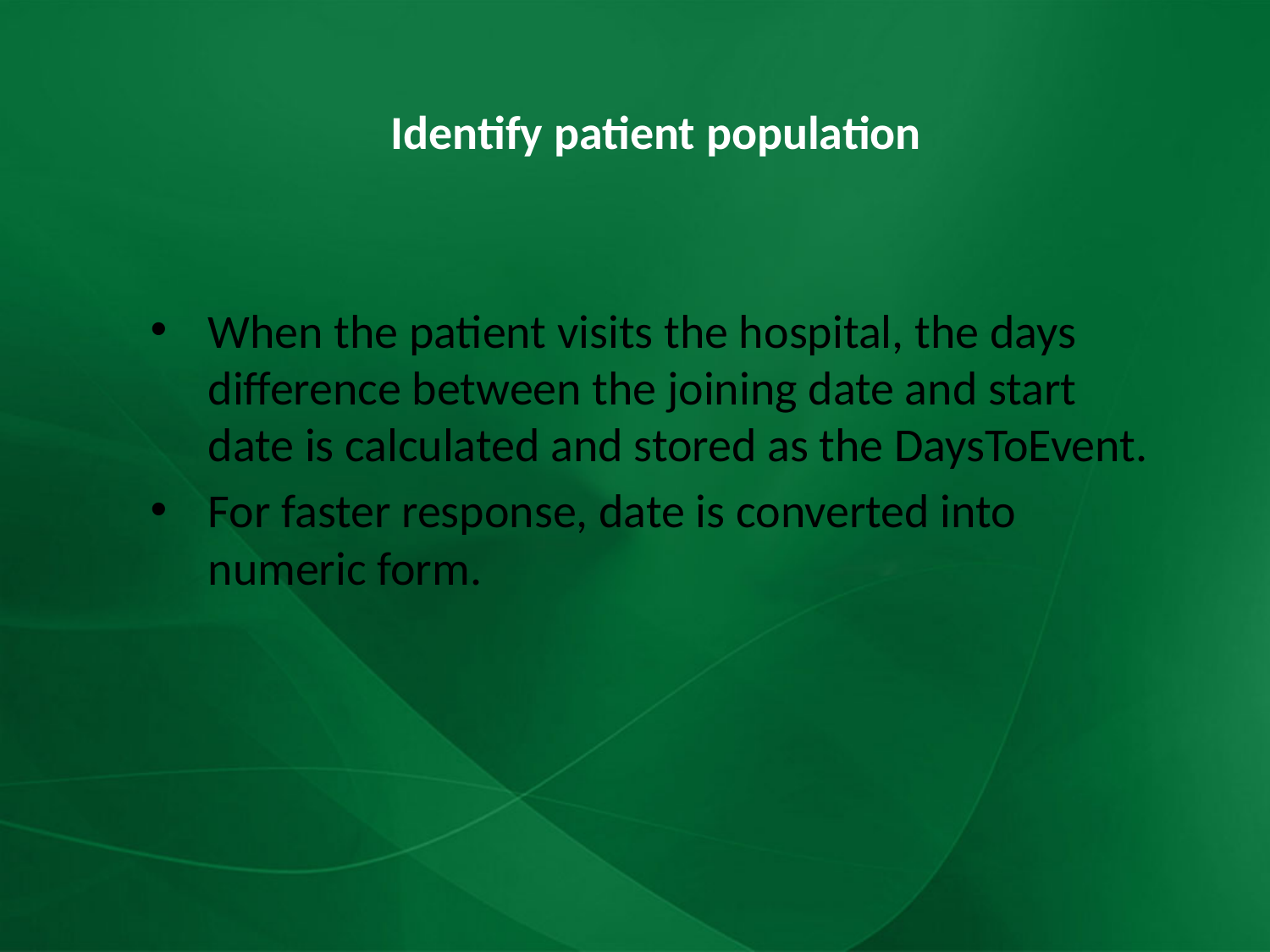

#
Identify patient population

When the patient visits the hospital, the days difference between the joining date and start date is calculated and stored as the DaysToEvent.
For faster response, date is converted into numeric form.